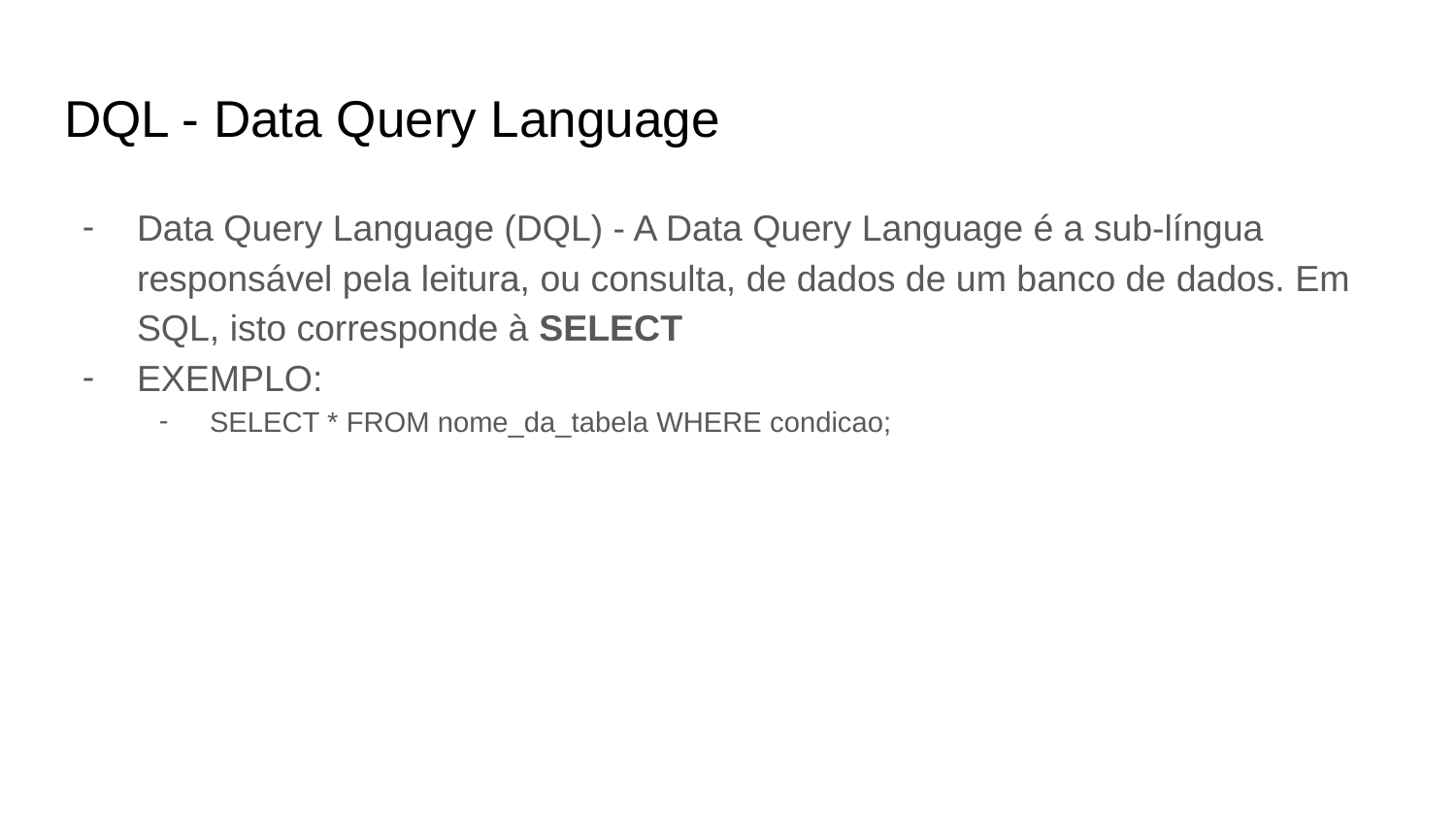

# DQL - Data Query Language
Data Query Language (DQL) - A Data Query Language é a sub-língua responsável pela leitura, ou consulta, de dados de um banco de dados. Em SQL, isto corresponde à SELECT
EXEMPLO:
SELECT * FROM nome_da_tabela WHERE condicao;